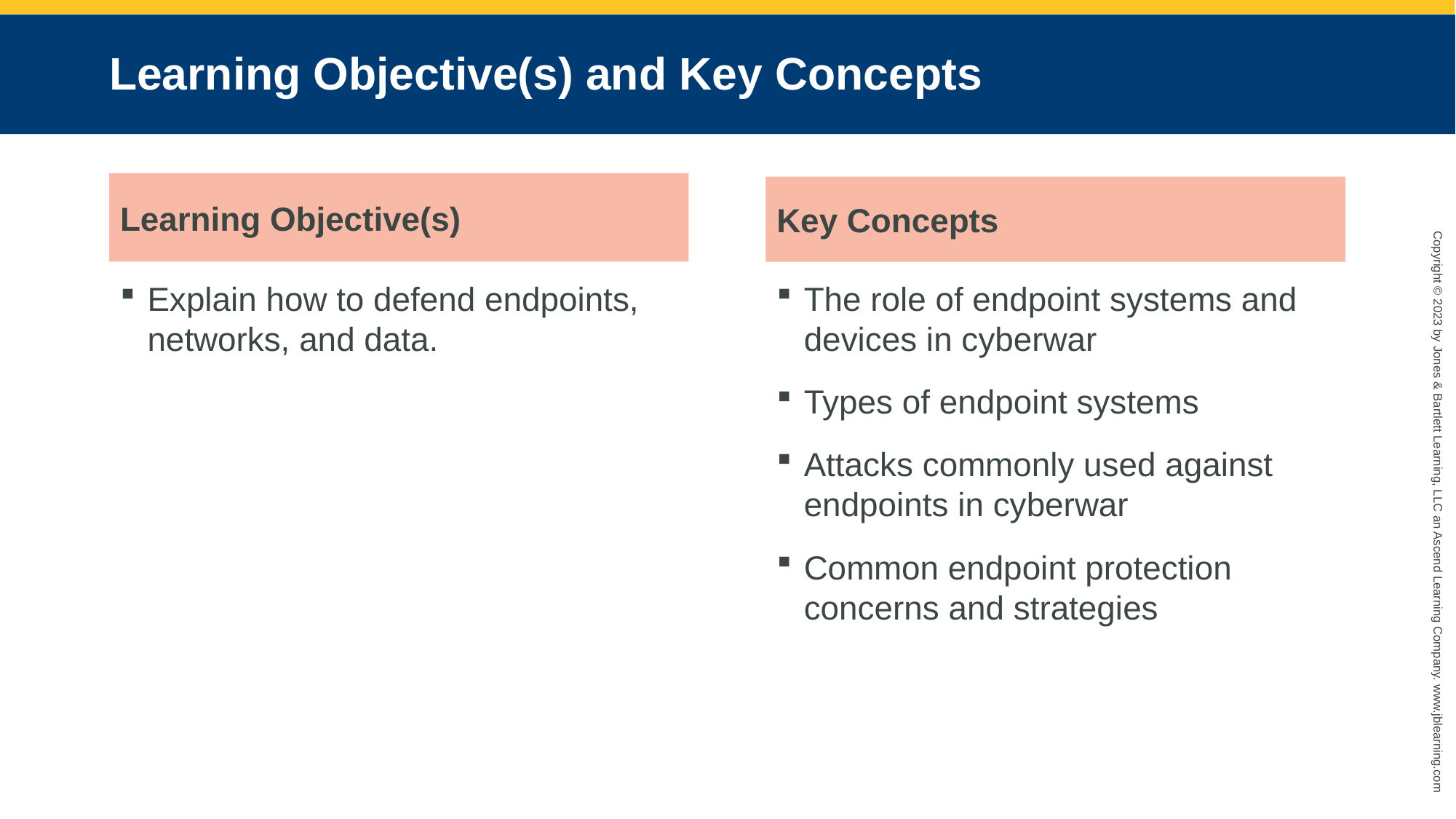

# Learning Objective(s) and Key Concepts
Learning Objective(s)
Key Concepts
Explain how to defend endpoints, networks, and data.

The role of endpoint systems and devices in cyberwar
Types of endpoint systems
Attacks commonly used against endpoints in cyberwar
Common endpoint protection concerns and strategies